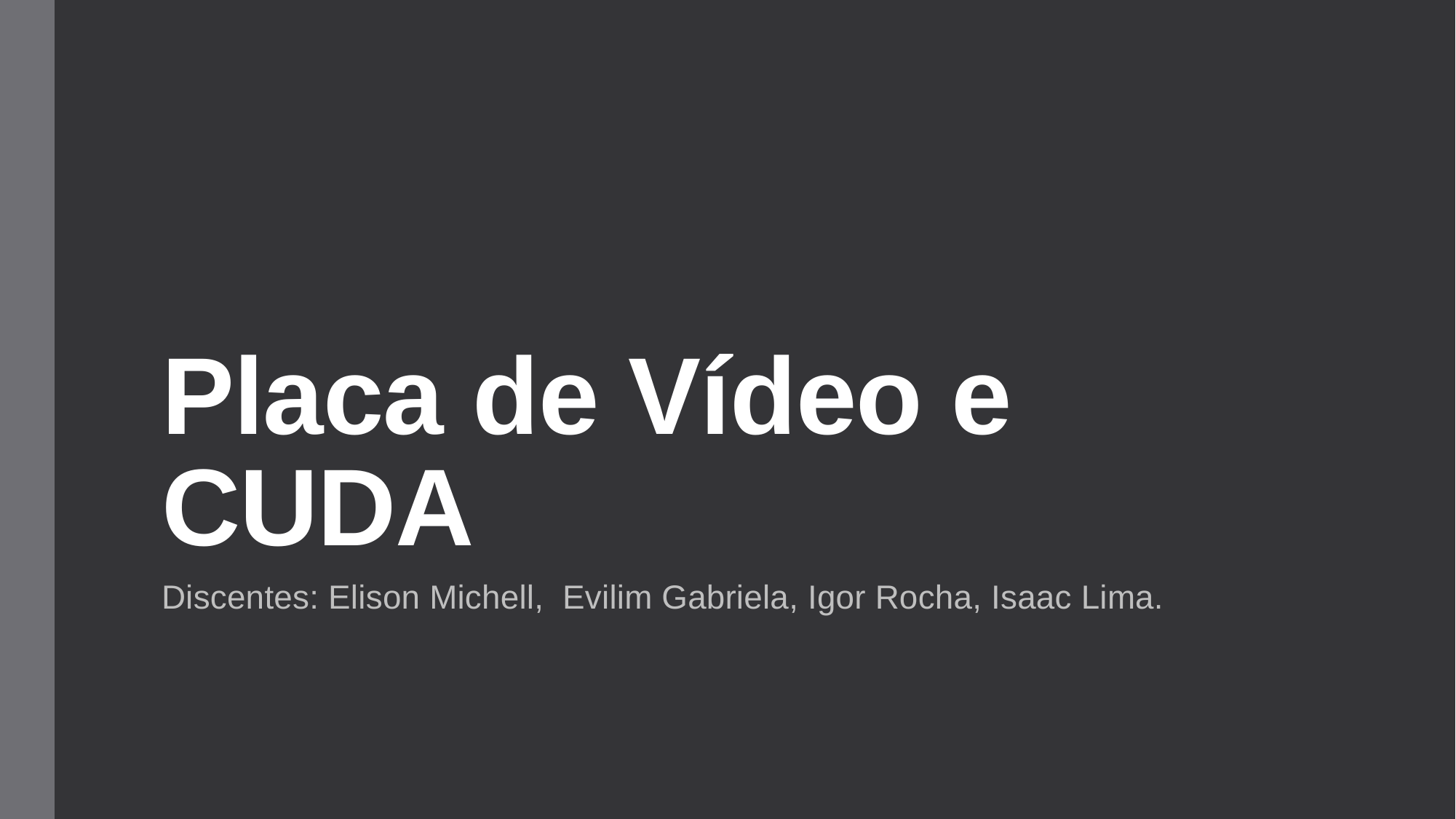

# Placa de Vídeo e CUDA
Discentes: Elison Michell,  Evilim Gabriela, Igor Rocha, Isaac Lima.